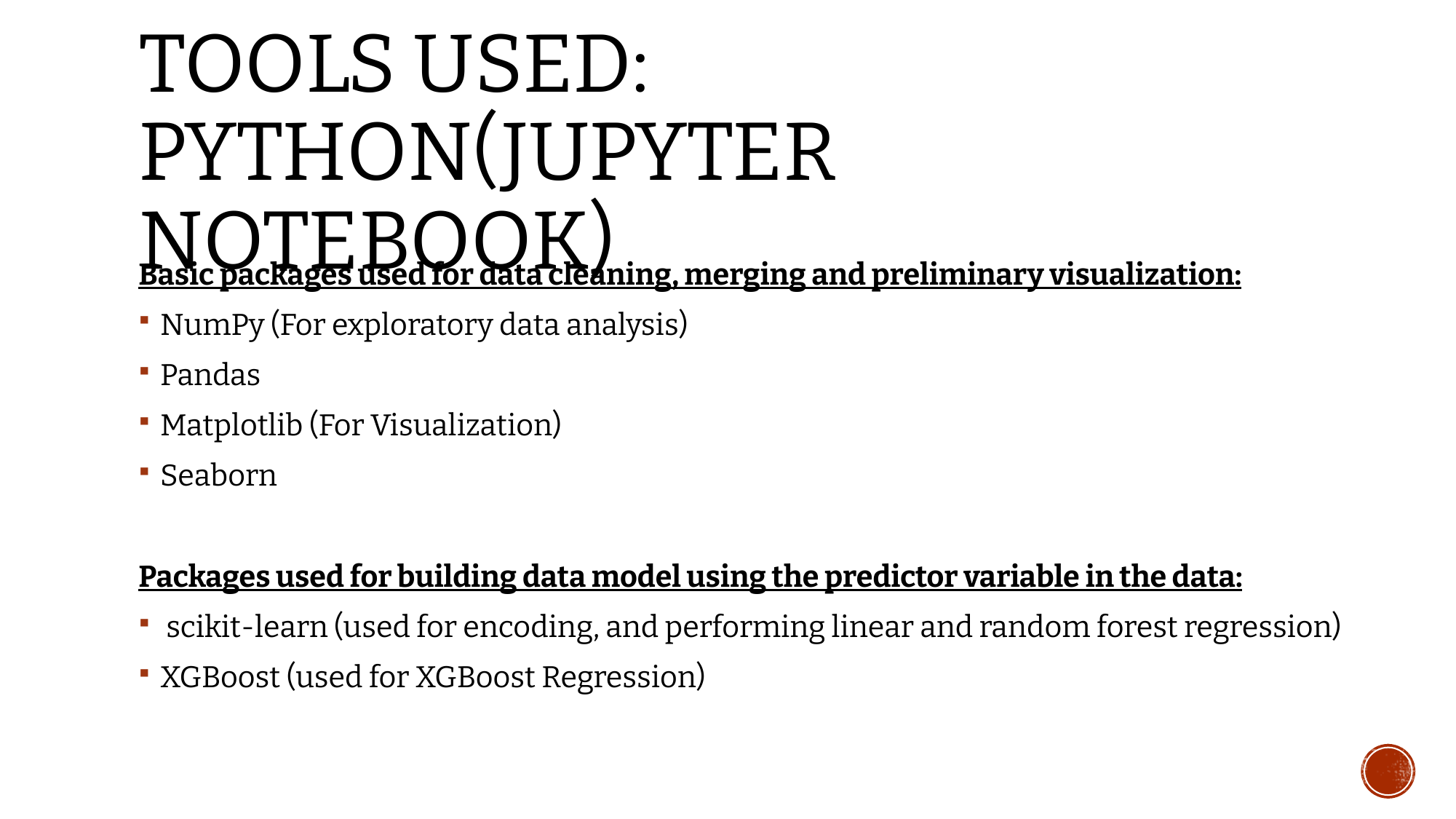

# Tools used: python(jupyter notebook)
Basic packages used for data cleaning, merging and preliminary visualization:
NumPy (For exploratory data analysis)
Pandas
Matplotlib (For Visualization)
Seaborn

Packages used for building data model using the predictor variable in the data:
 scikit-learn (used for encoding, and performing linear and random forest regression)
XGBoost (used for XGBoost Regression)